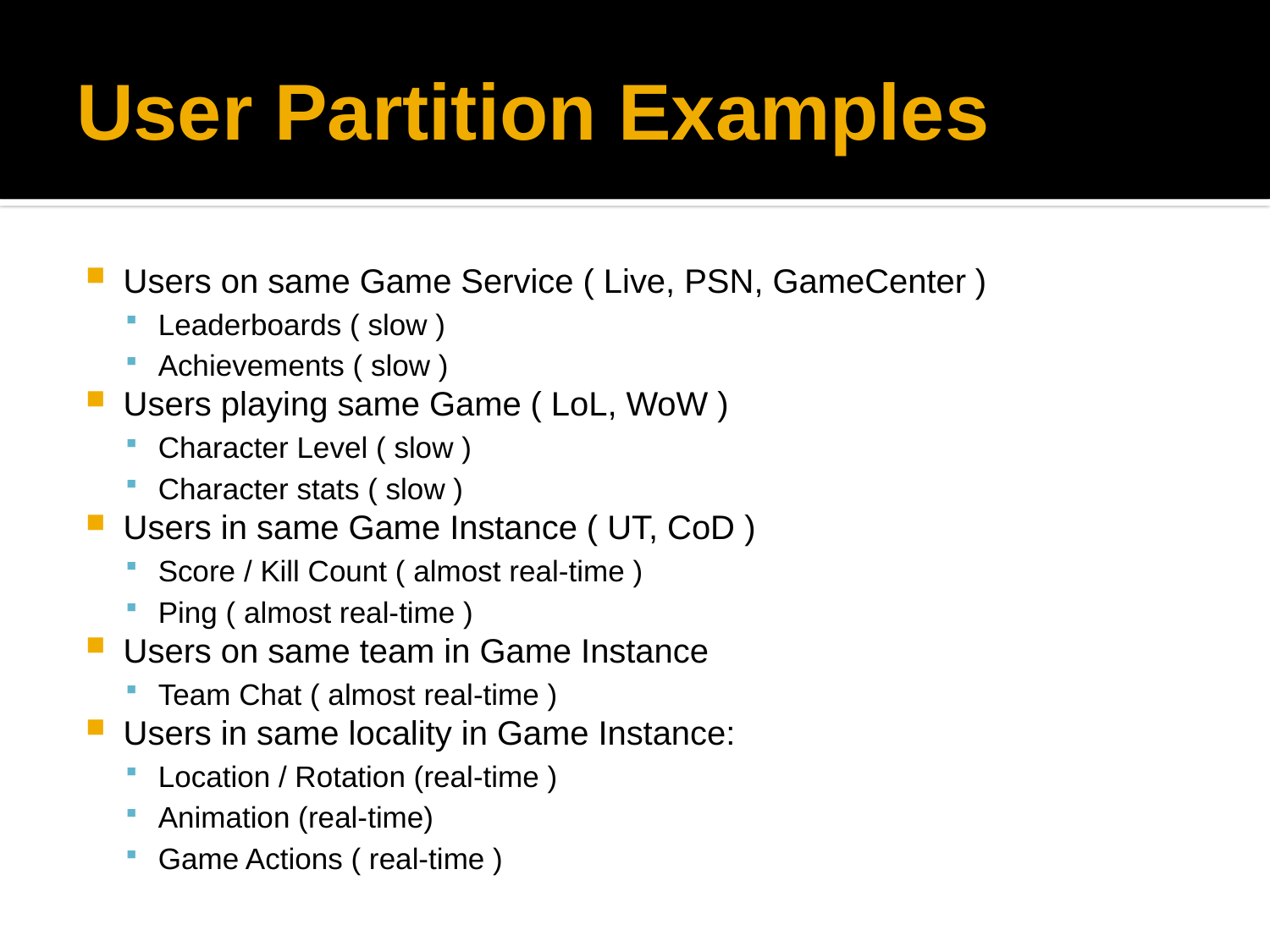

# User Partition Examples
Users on same Game Service ( Live, PSN, GameCenter )
Leaderboards ( slow )
Achievements ( slow )
Users playing same Game ( LoL, WoW )
Character Level ( slow )
Character stats ( slow )
Users in same Game Instance ( UT, CoD )
Score / Kill Count ( almost real-time )
Ping ( almost real-time )
Users on same team in Game Instance
Team Chat ( almost real-time )
Users in same locality in Game Instance:
Location / Rotation (real-time )
Animation (real-time)
Game Actions ( real-time )